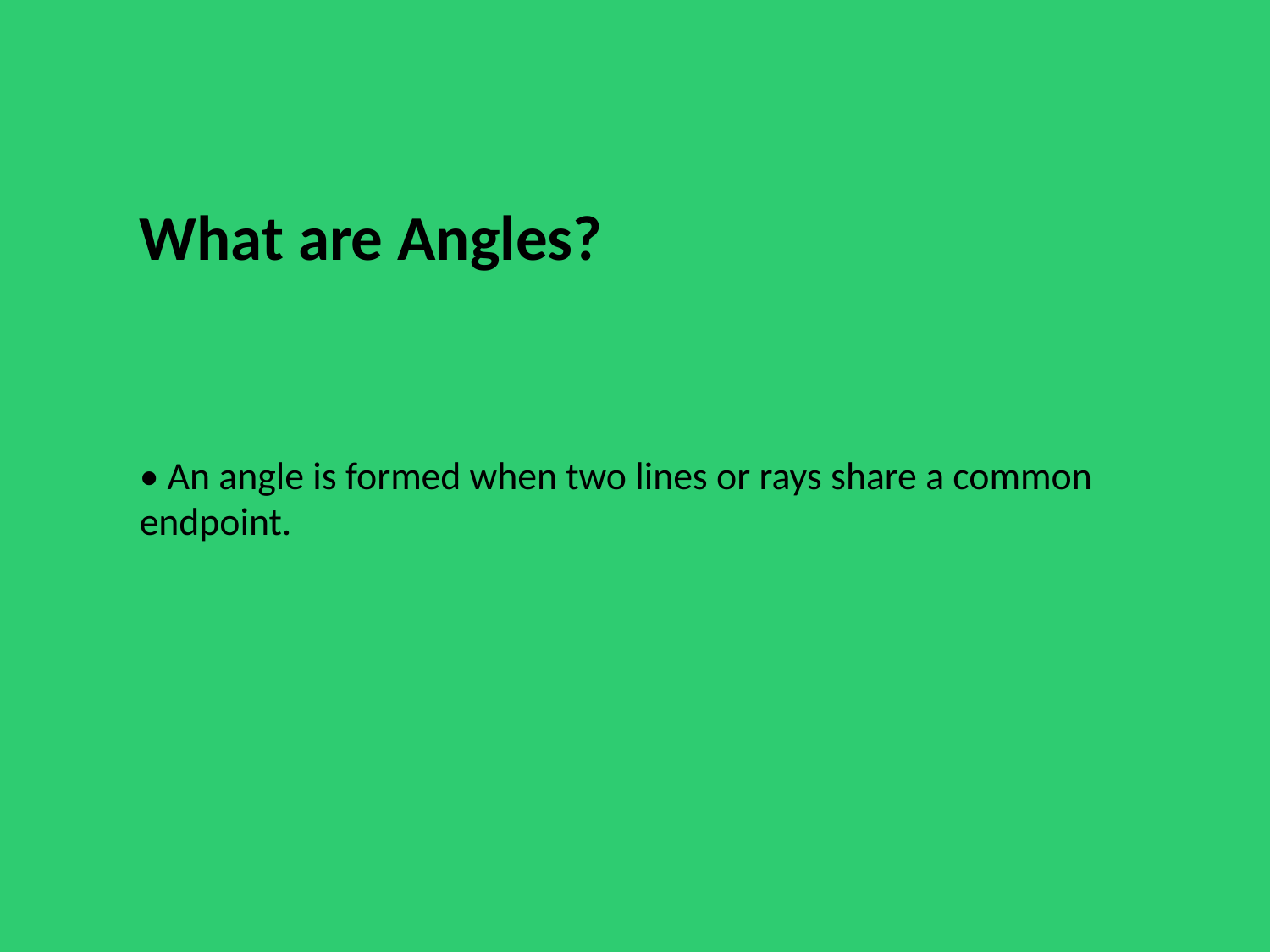

What are Angles?
• An angle is formed when two lines or rays share a common endpoint.